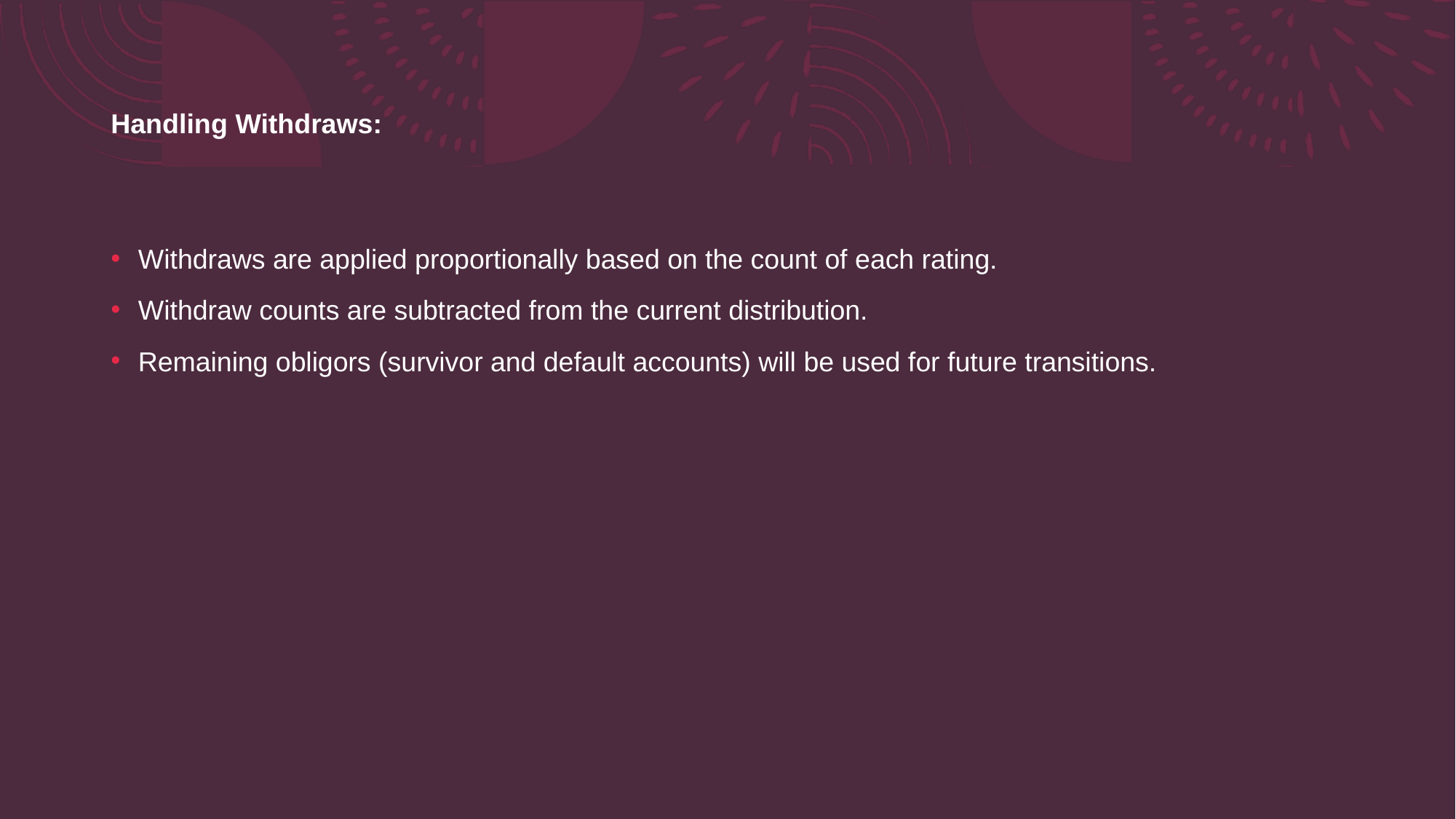

# Handling Withdraws:
Withdraws are applied proportionally based on the count of each rating.
Withdraw counts are subtracted from the current distribution.
Remaining obligors (survivor and default accounts) will be used for future transitions.